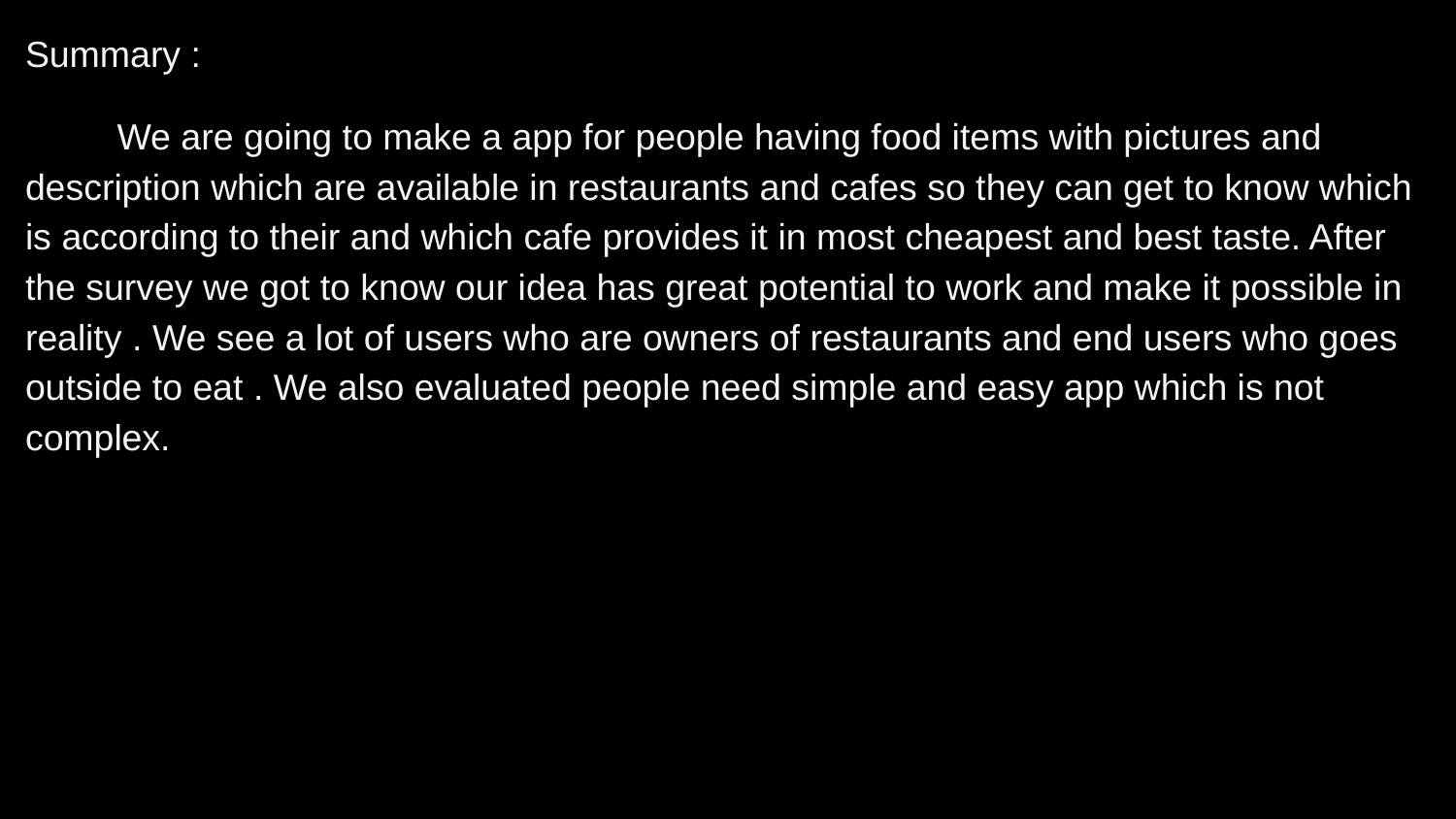

Summary :
         We are going to make a app for people having food items with pictures and description which are available in restaurants and cafes so they can get to know which is according to their and which cafe provides it in most cheapest and best taste. After the survey we got to know our idea has great potential to work and make it possible in reality . We see a lot of users who are owners of restaurants and end users who goes outside to eat . We also evaluated people need simple and easy app which is not complex.
#